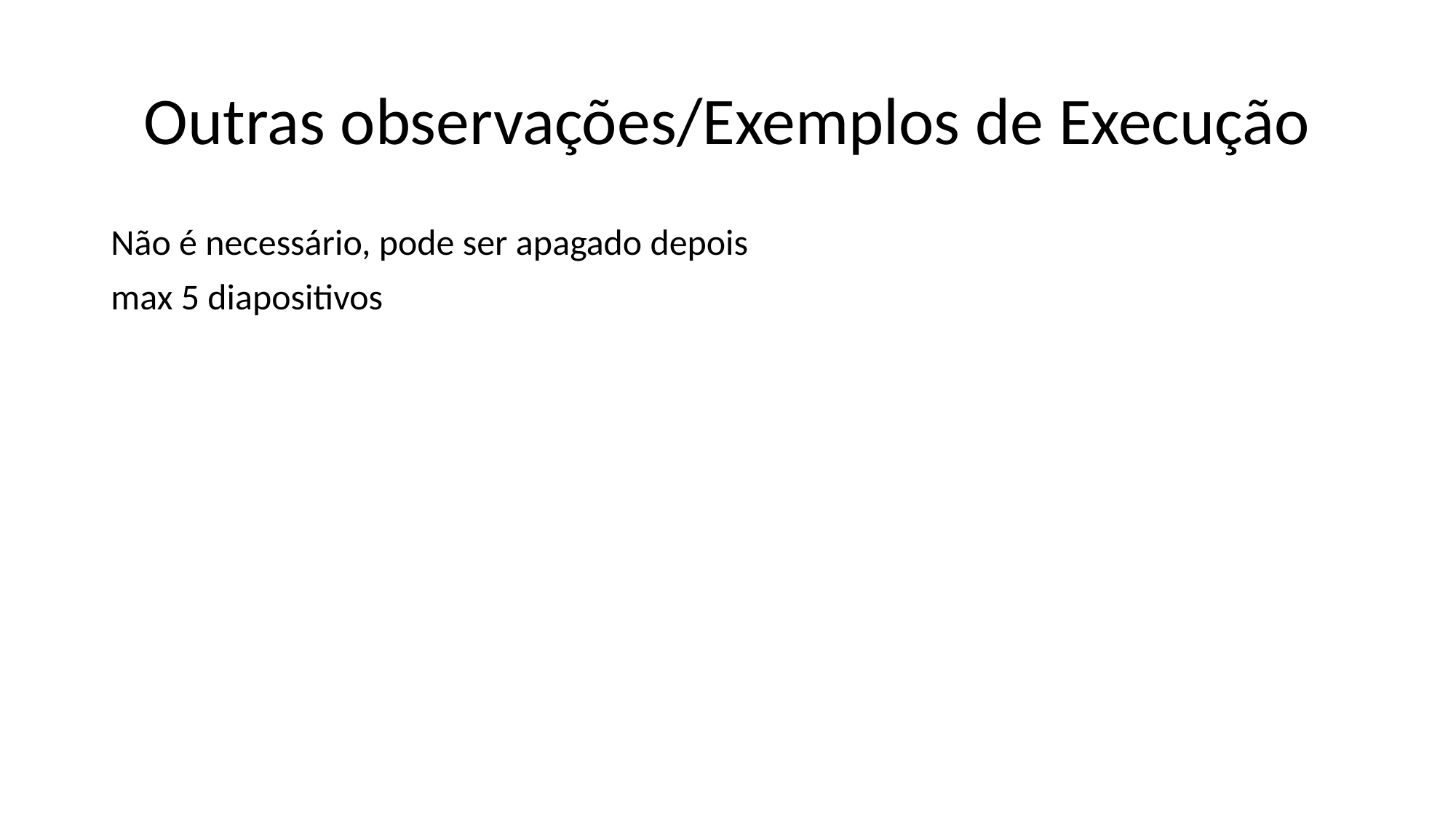

# Outras observações/Exemplos de Execução
Não é necessário, pode ser apagado depois
max 5 diapositivos